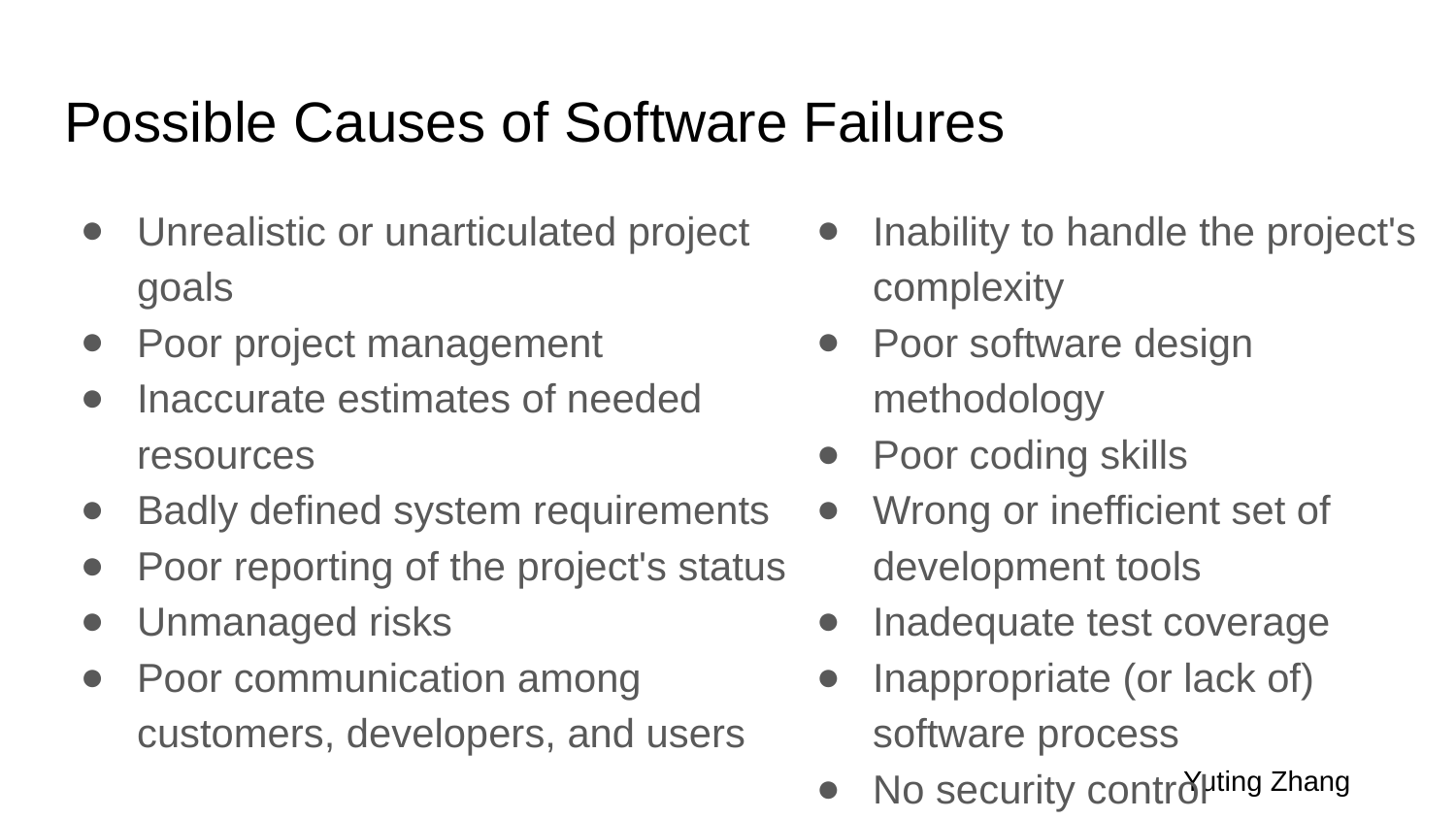

# Possible Causes of Software Failures
Unrealistic or unarticulated project goals
Poor project management
Inaccurate estimates of needed resources
Badly defined system requirements
Poor reporting of the project's status
Unmanaged risks
Poor communication among customers, developers, and users

Inability to handle the project's complexity
Poor software design methodology
Poor coding skills
Wrong or inefficient set of development tools
Inadequate test coverage
Inappropriate (or lack of) software process
No security control